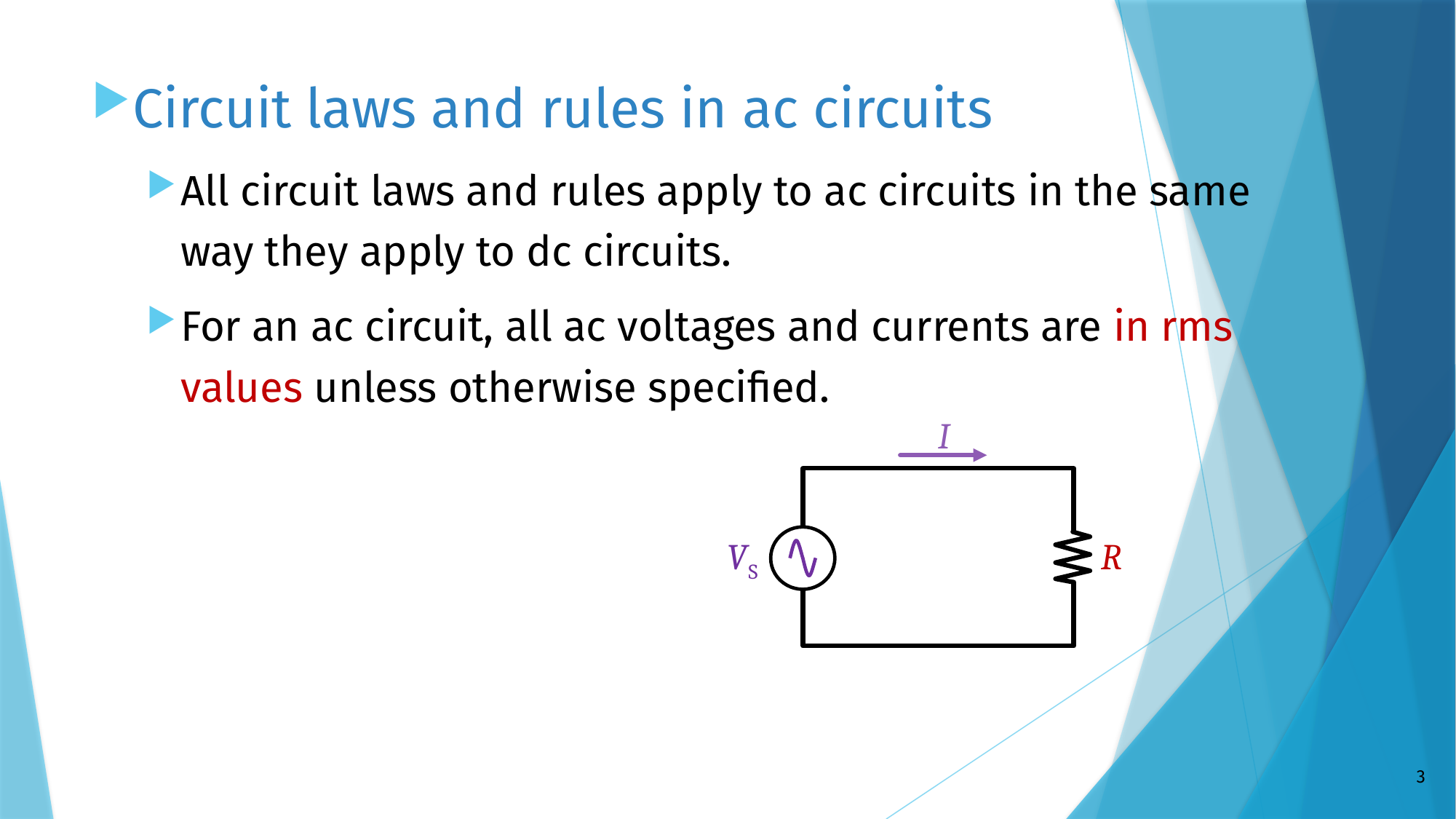

Circuit laws and rules in ac circuits
All circuit laws and rules apply to ac circuits in the same way they apply to dc circuits.
For an ac circuit, all ac voltages and currents are in rms values unless otherwise specified.

I
VS

R

3